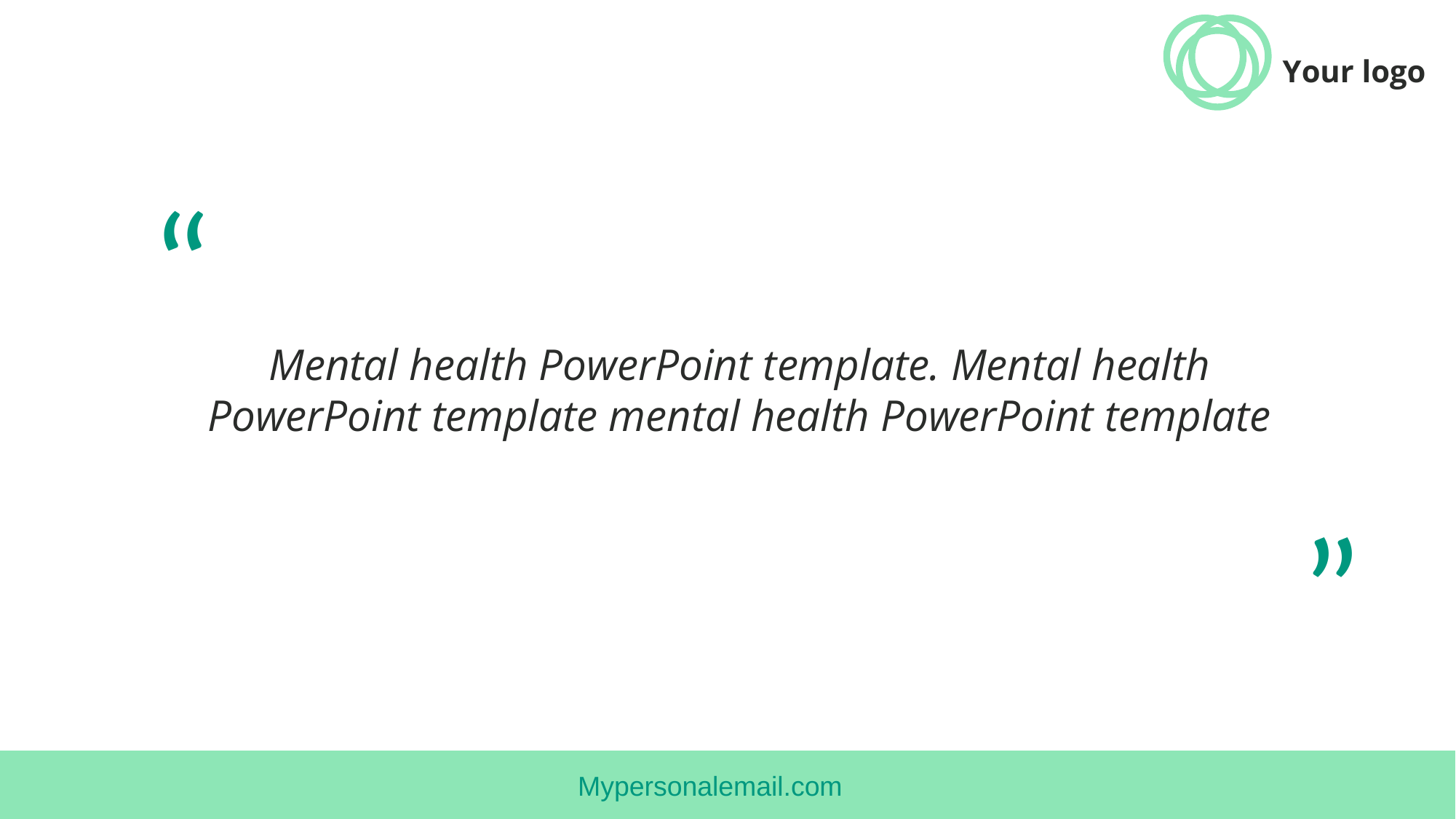

Your logo

“
Mental health PowerPoint template. Mental health PowerPoint template mental health PowerPoint template
”
Mypersonalemail.com